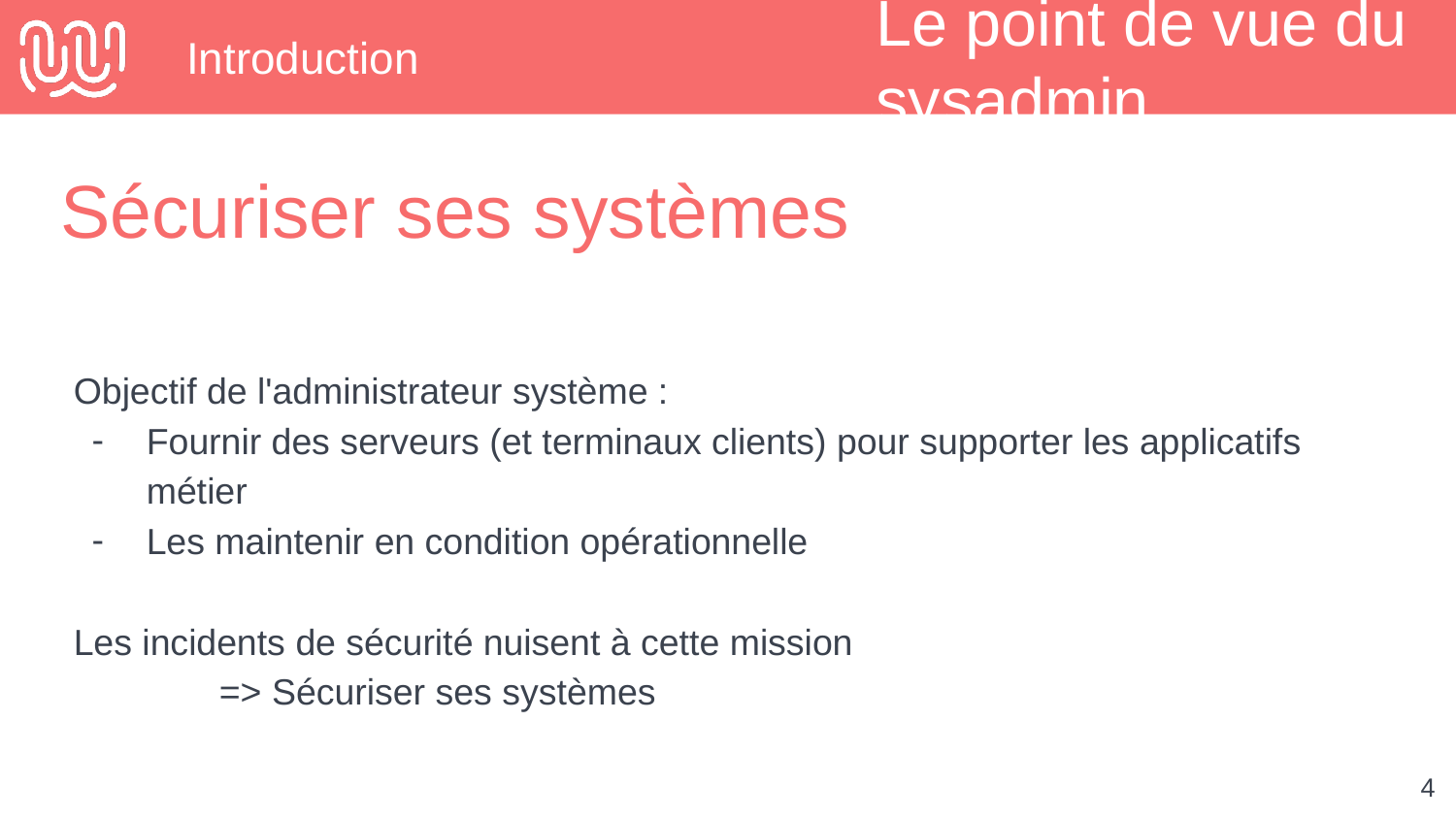

# Introduction
Le point de vue du sysadmin
Sécuriser ses systèmes
Objectif de l'administrateur système :
Fournir des serveurs (et terminaux clients) pour supporter les applicatifs métier
Les maintenir en condition opérationnelle

Les incidents de sécurité nuisent à cette mission
	=> Sécuriser ses systèmes
4